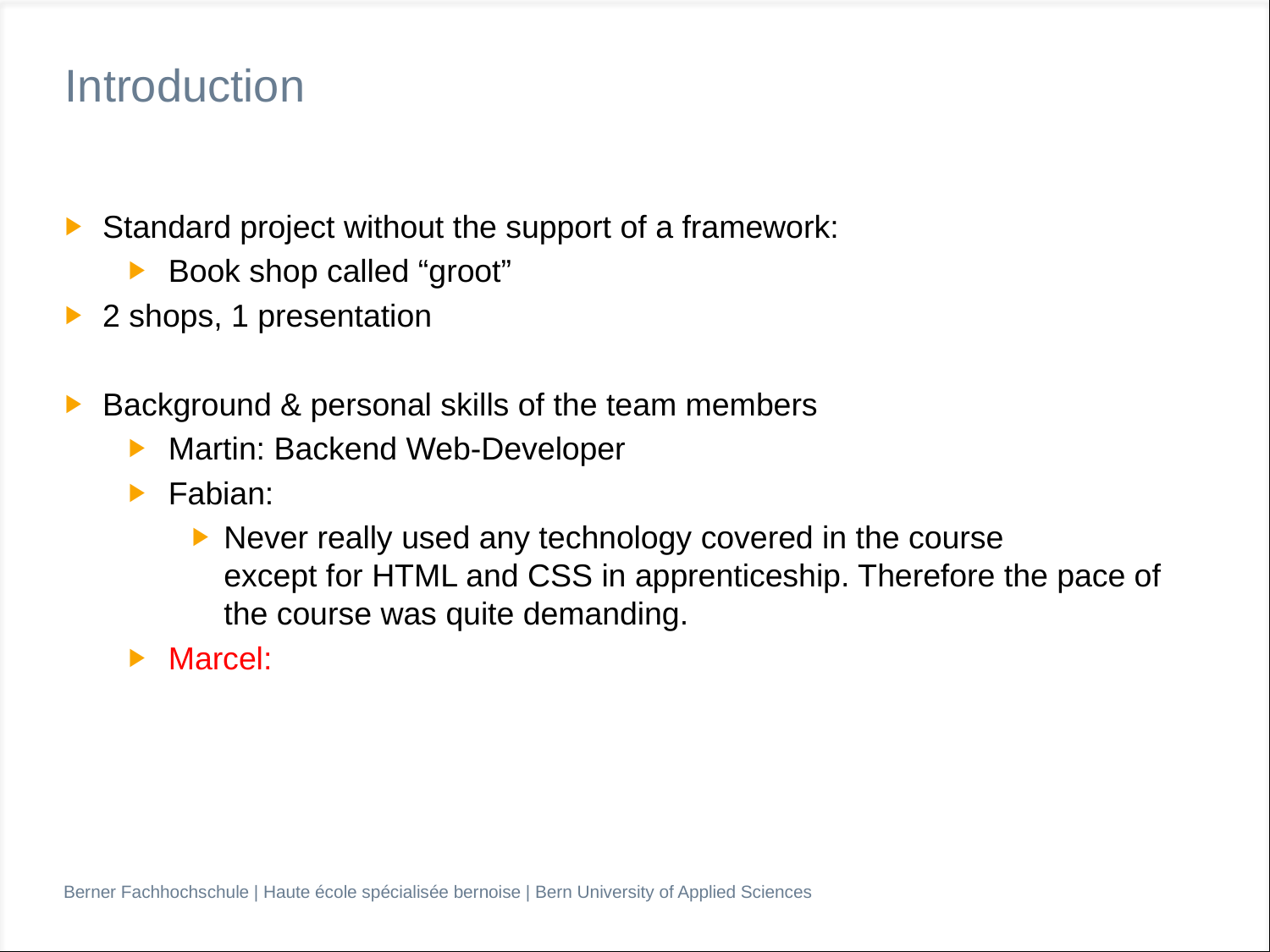

# Introduction
Standard project without the support of a framework:
Book shop called “groot”
2 shops, 1 presentation

Background & personal skills of the team members
Martin: Backend Web-Developer
Fabian:
Never really used any technology covered in the course
except for HTML and CSS in apprenticeship. Therefore the pace of the course was quite demanding.
Marcel: